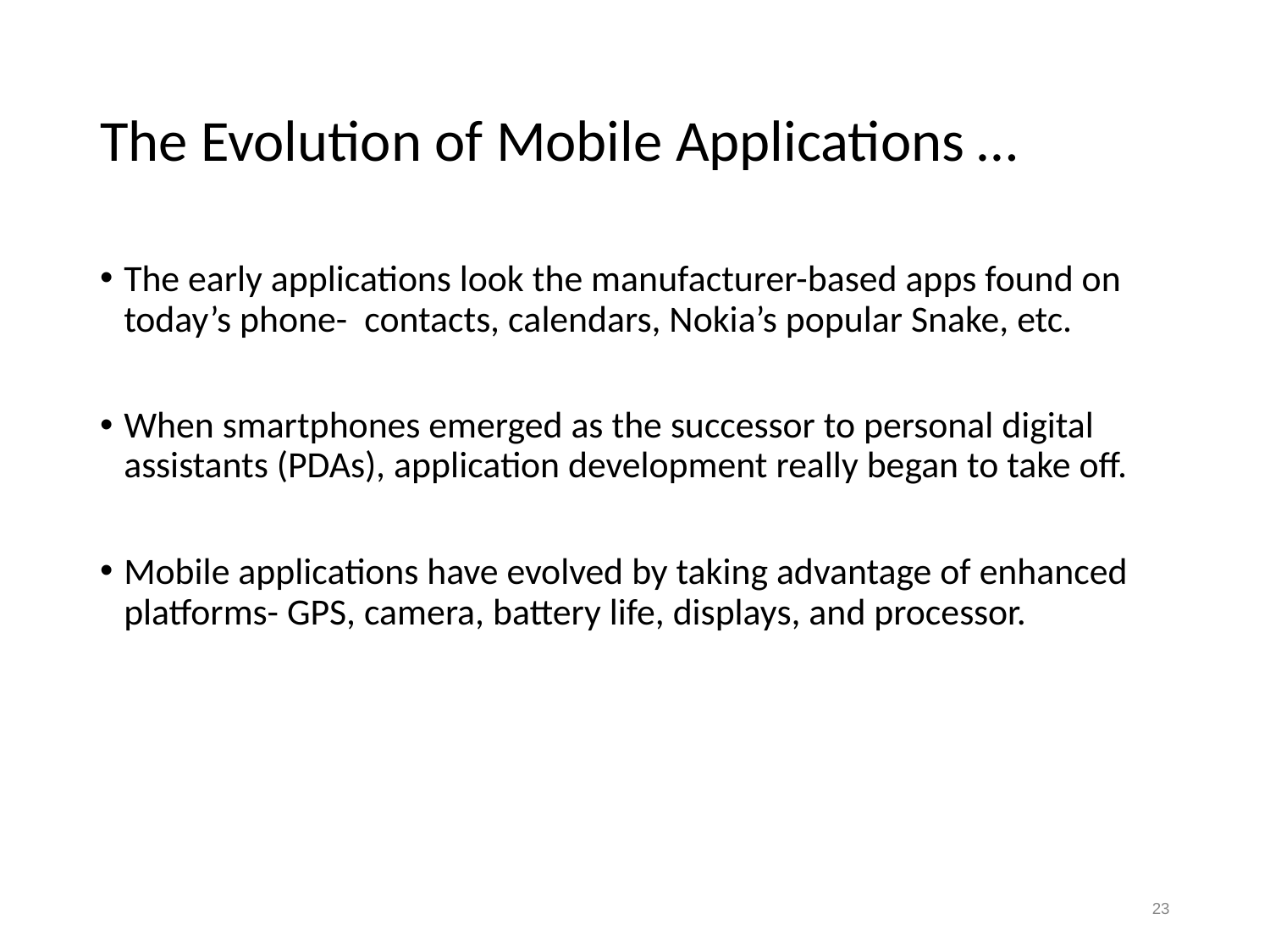

# The Evolution of Mobile Applications …
The early applications look the manufacturer-based apps found on today’s phone-  contacts, calendars, Nokia’s popular Snake, etc.

When smartphones emerged as the successor to personal digital assistants (PDAs), application development really began to take off.

Mobile applications have evolved by taking advantage of enhanced platforms- GPS, camera, battery life, displays, and processor.
23